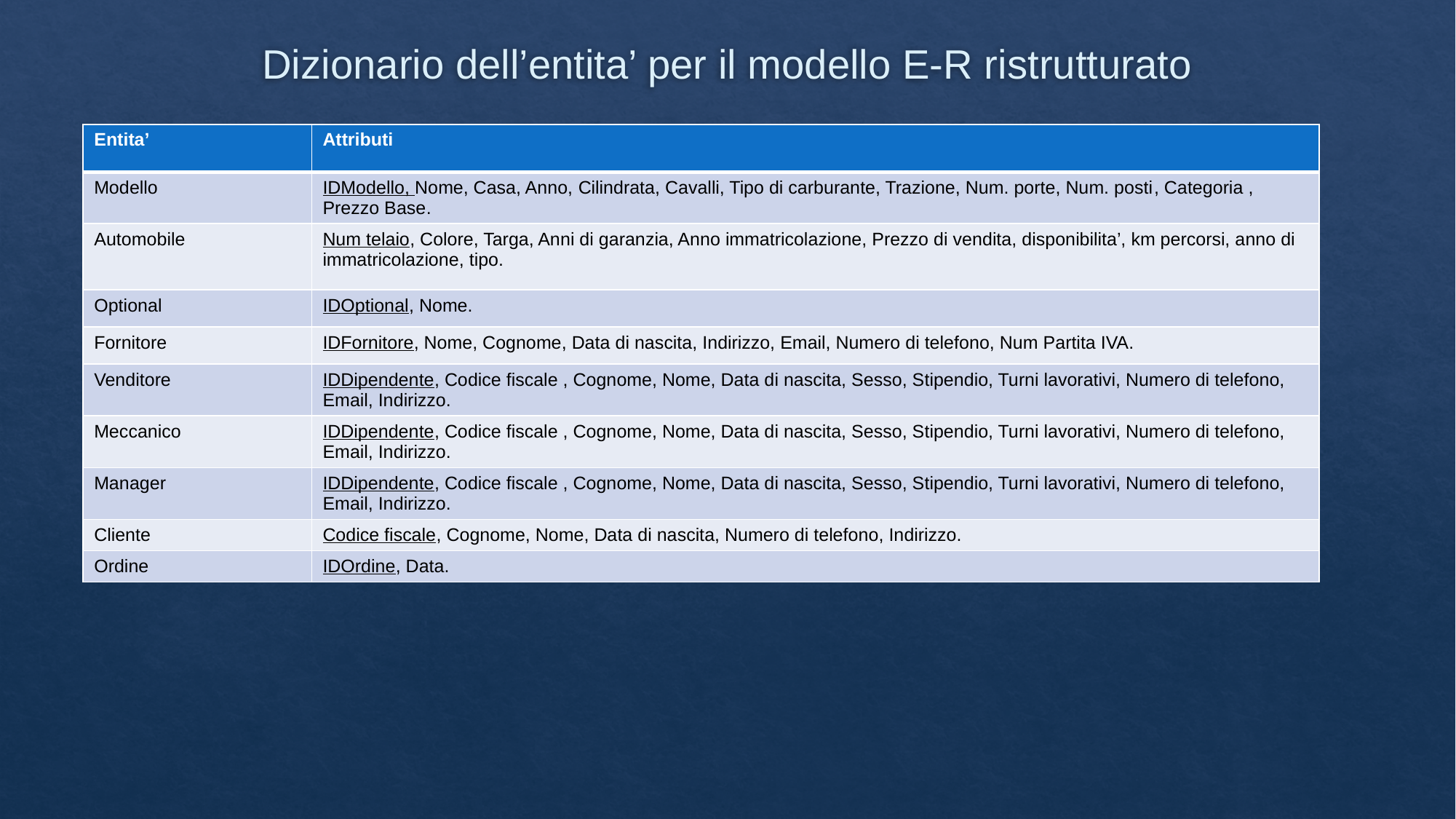

# Dizionario dell’entita’ per il modello E-R ristrutturato
| Entita’ | Attributi |
| --- | --- |
| Modello | IDModello, Nome, Casa, Anno, Cilindrata, Cavalli, Tipo di carburante, Trazione, Num. porte, Num. posti, Categoria , Prezzo Base. |
| Automobile | Num telaio, Colore, Targa, Anni di garanzia, Anno immatricolazione, Prezzo di vendita, disponibilita’, km percorsi, anno di immatricolazione, tipo. |
| Optional | IDOptional, Nome. |
| Fornitore | IDFornitore, Nome, Cognome, Data di nascita, Indirizzo, Email, Numero di telefono, Num Partita IVA. |
| Venditore | IDDipendente, Codice fiscale , Cognome, Nome, Data di nascita, Sesso, Stipendio, Turni lavorativi, Numero di telefono, Email, Indirizzo. |
| Meccanico | IDDipendente, Codice fiscale , Cognome, Nome, Data di nascita, Sesso, Stipendio, Turni lavorativi, Numero di telefono, Email, Indirizzo. |
| Manager | IDDipendente, Codice fiscale , Cognome, Nome, Data di nascita, Sesso, Stipendio, Turni lavorativi, Numero di telefono, Email, Indirizzo. |
| Cliente | Codice fiscale, Cognome, Nome, Data di nascita, Numero di telefono, Indirizzo. |
| Ordine | IDOrdine, Data. |